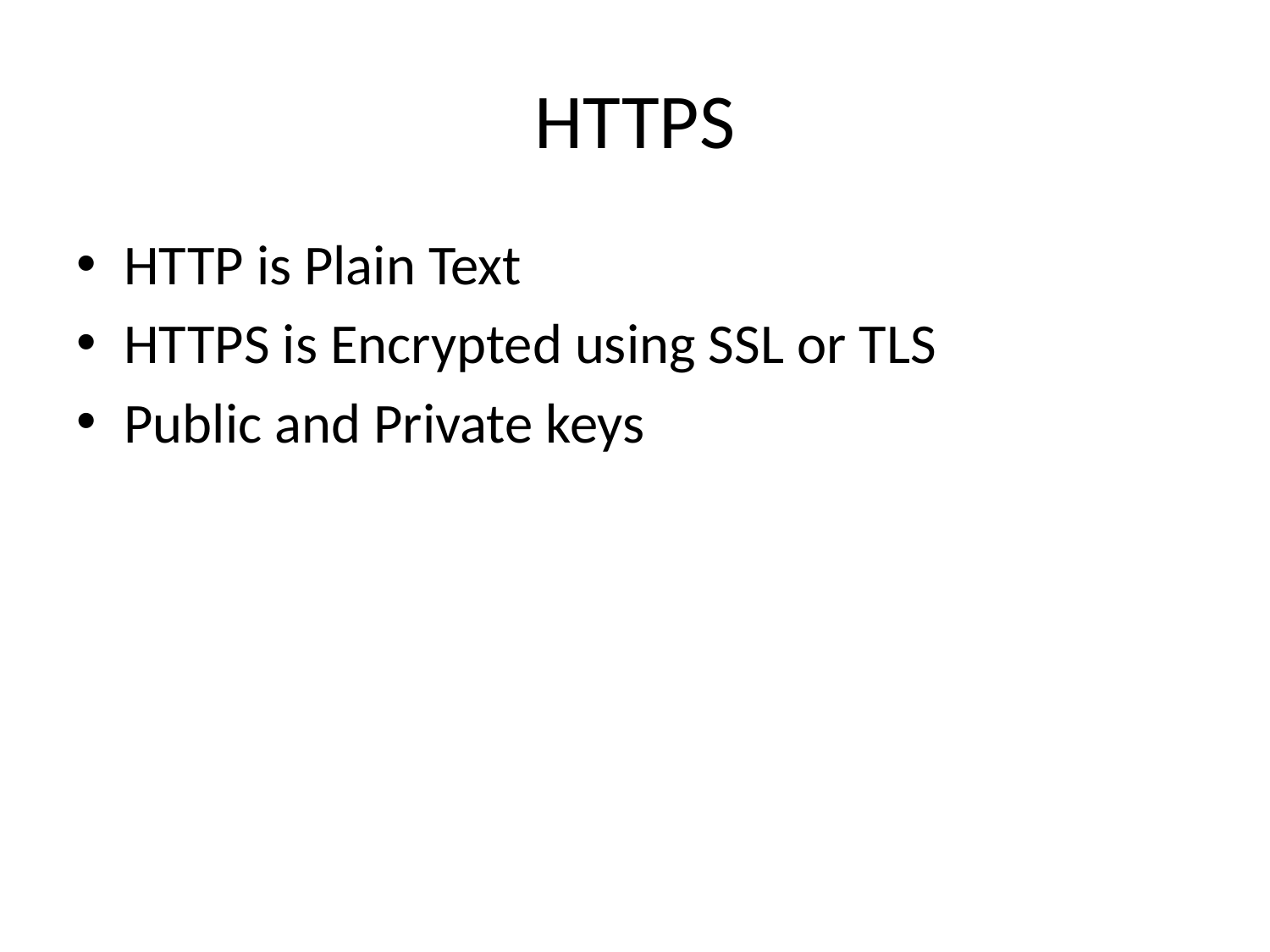

# HTTPS
HTTP is Plain Text
HTTPS is Encrypted using SSL or TLS
Public and Private keys